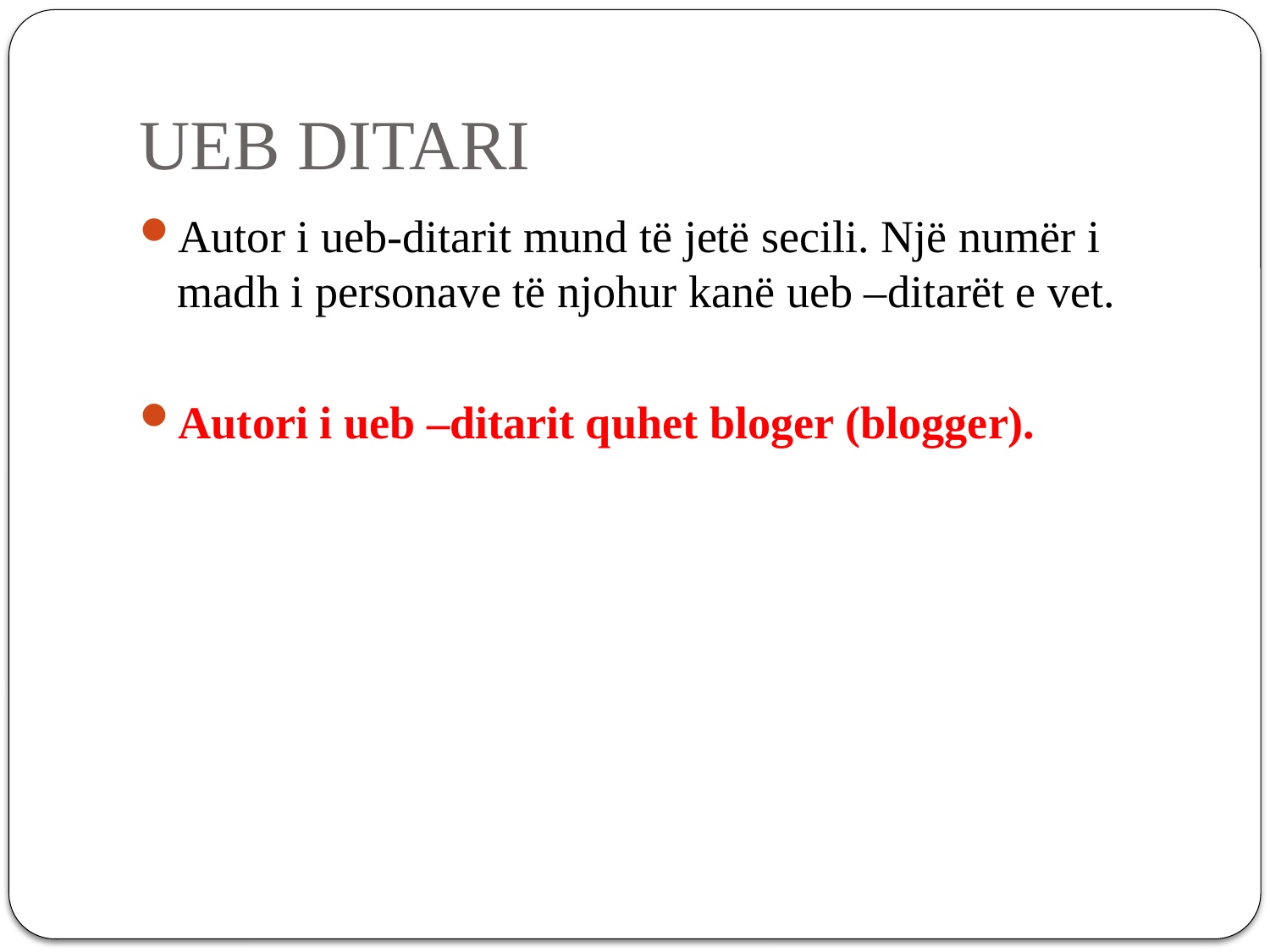

# UEB DITARI
Autor i ueb-ditarit mund të jetë secili. Një numër i madh i personave të njohur kanë ueb –ditarët e vet.

Autori i ueb –ditarit quhet bloger (blogger).